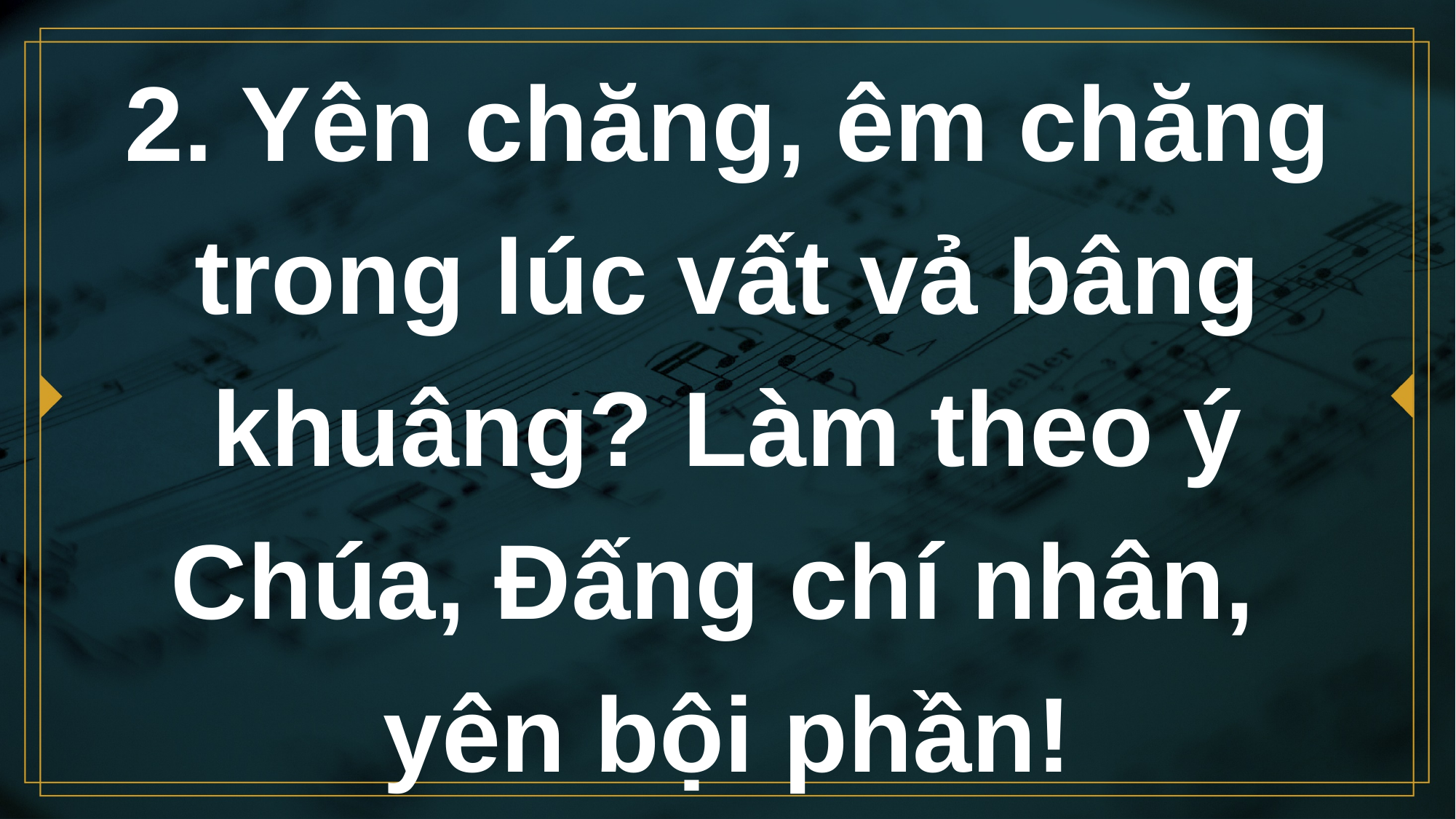

# 2. Yên chăng, êm chăng trong lúc vất vả bâng khuâng? Làm theo ý Chúa, Đấng chí nhân, yên bội phần!